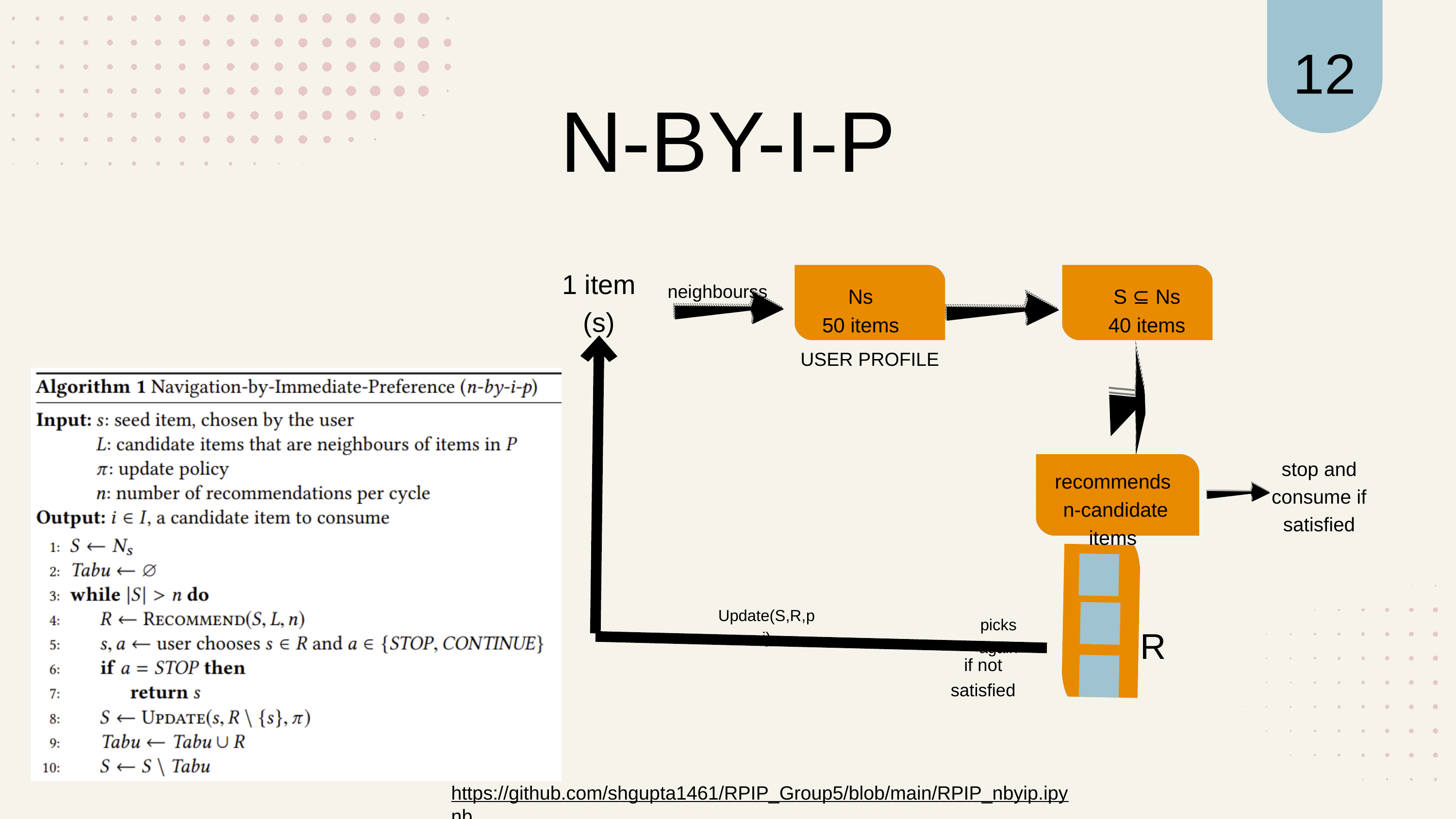

12

N-BY-I-P

1 item
(s)
neighbourss
S ⊆ Ns
40 items
Ns
50 items

USER PROFILE

stop and consume if satisfied

recommends
 n-candidate items

Update(S,R,pi)

picks again
R

if not satisfied

https://github.com/shgupta1461/RPIP_Group5/blob/main/RPIP_nbyip.ipynb